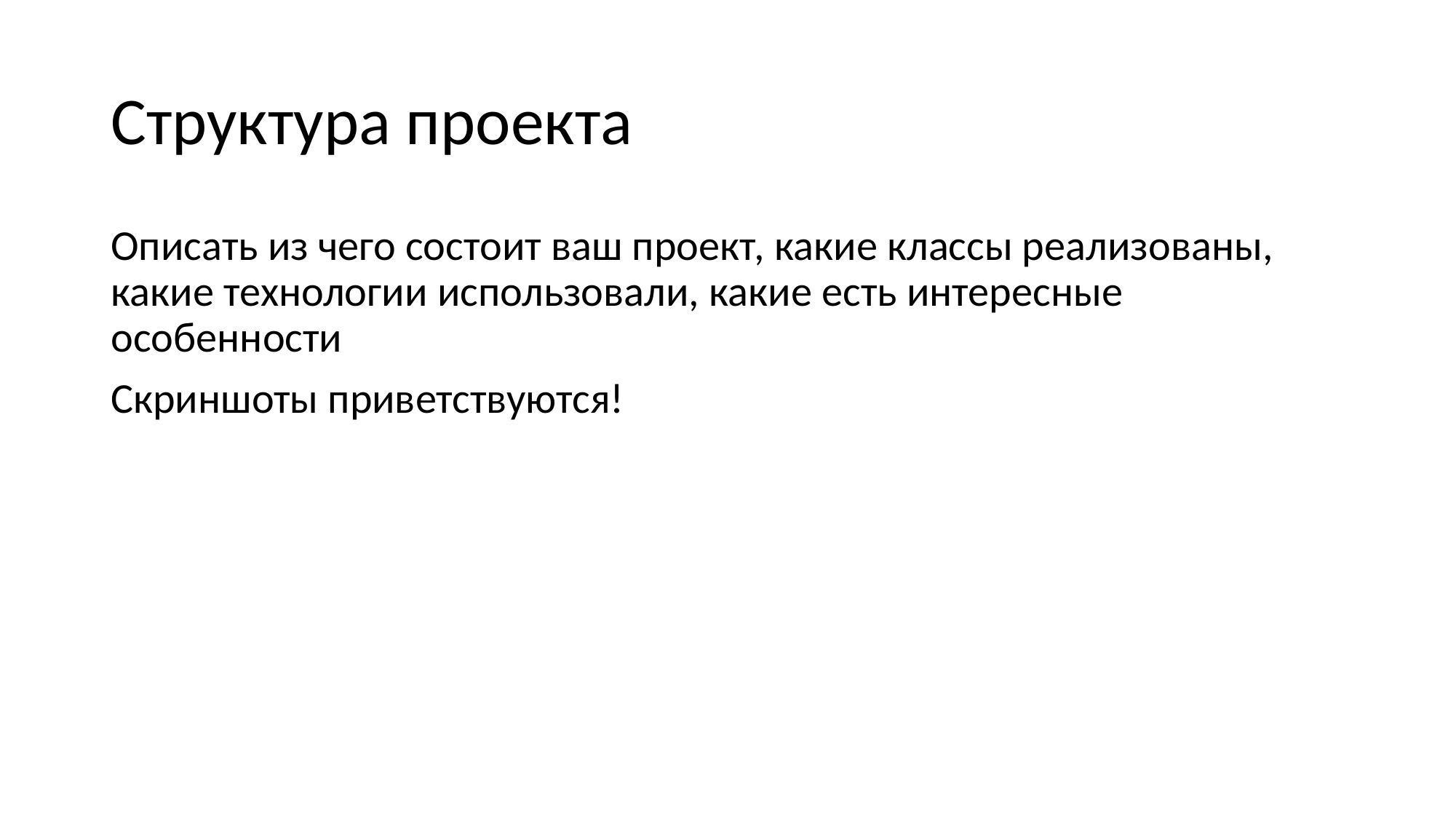

# Структура проекта
Описать из чего состоит ваш проект, какие классы реализованы, какие технологии использовали, какие есть интересные особенности
Скриншоты приветствуются!